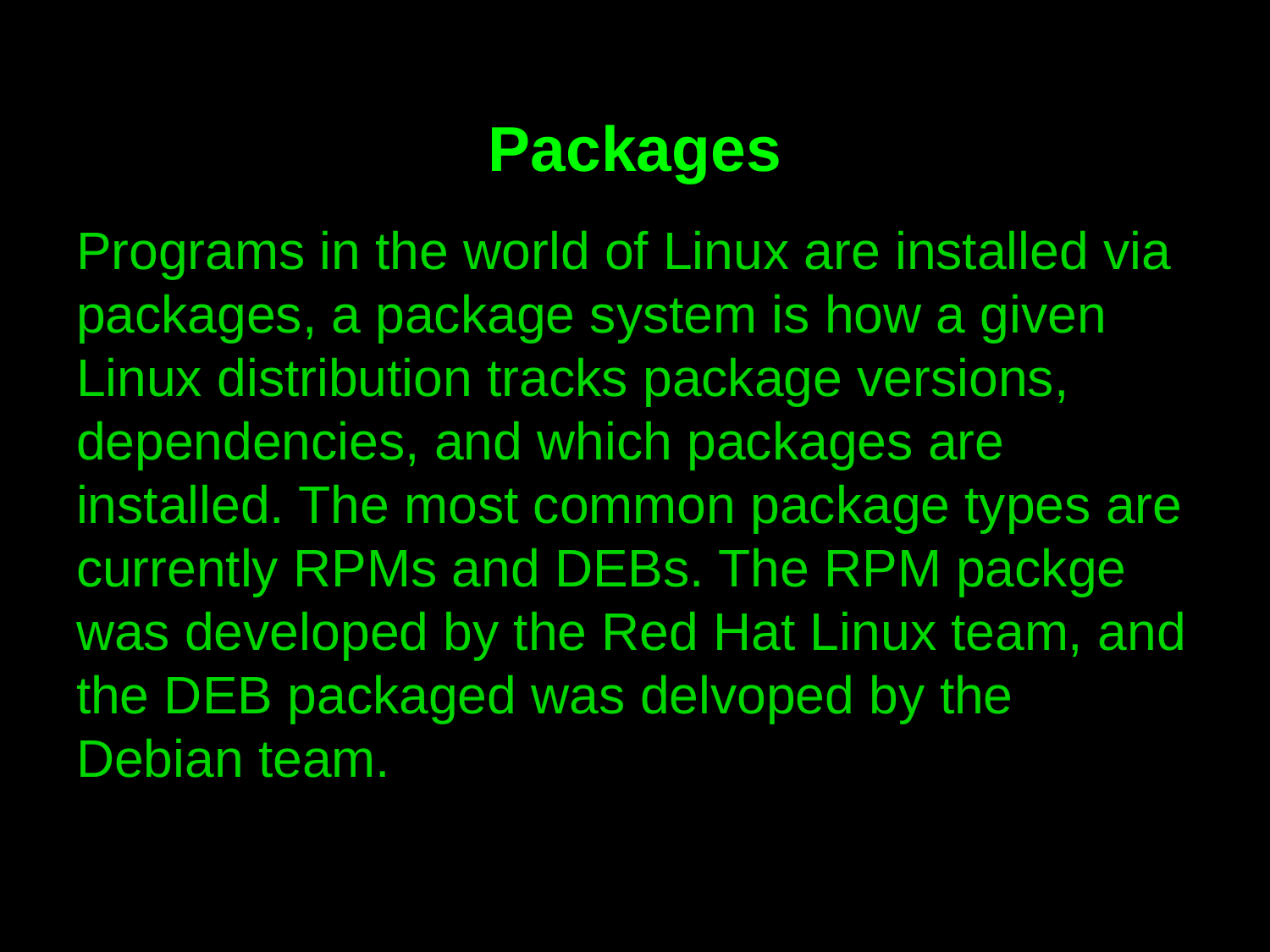

# Packages
Programs in the world of Linux are installed via packages, a package system is how a given Linux distribution tracks package versions, dependencies, and which packages are installed. The most common package types are currently RPMs and DEBs. The RPM packge was developed by the Red Hat Linux team, and the DEB packaged was delvoped by the Debian team.